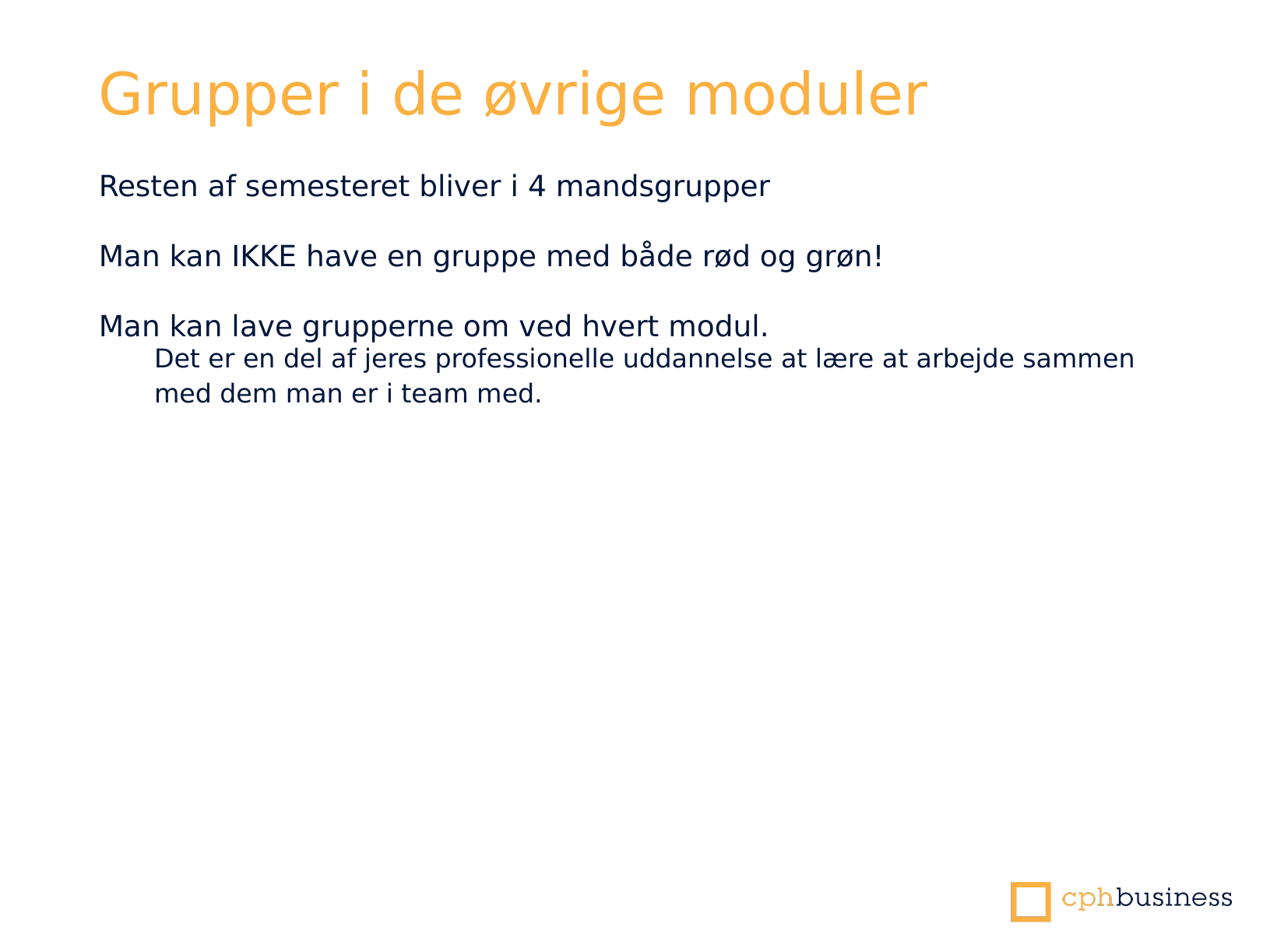

# Grupper i de øvrige moduler
Resten af semesteret bliver i 4 mandsgrupper

Man kan IKKE have en gruppe med både rød og grøn!

Man kan lave grupperne om ved hvert modul.
Det er en del af jeres professionelle uddannelse at lære at arbejde sammen med dem man er i team med.